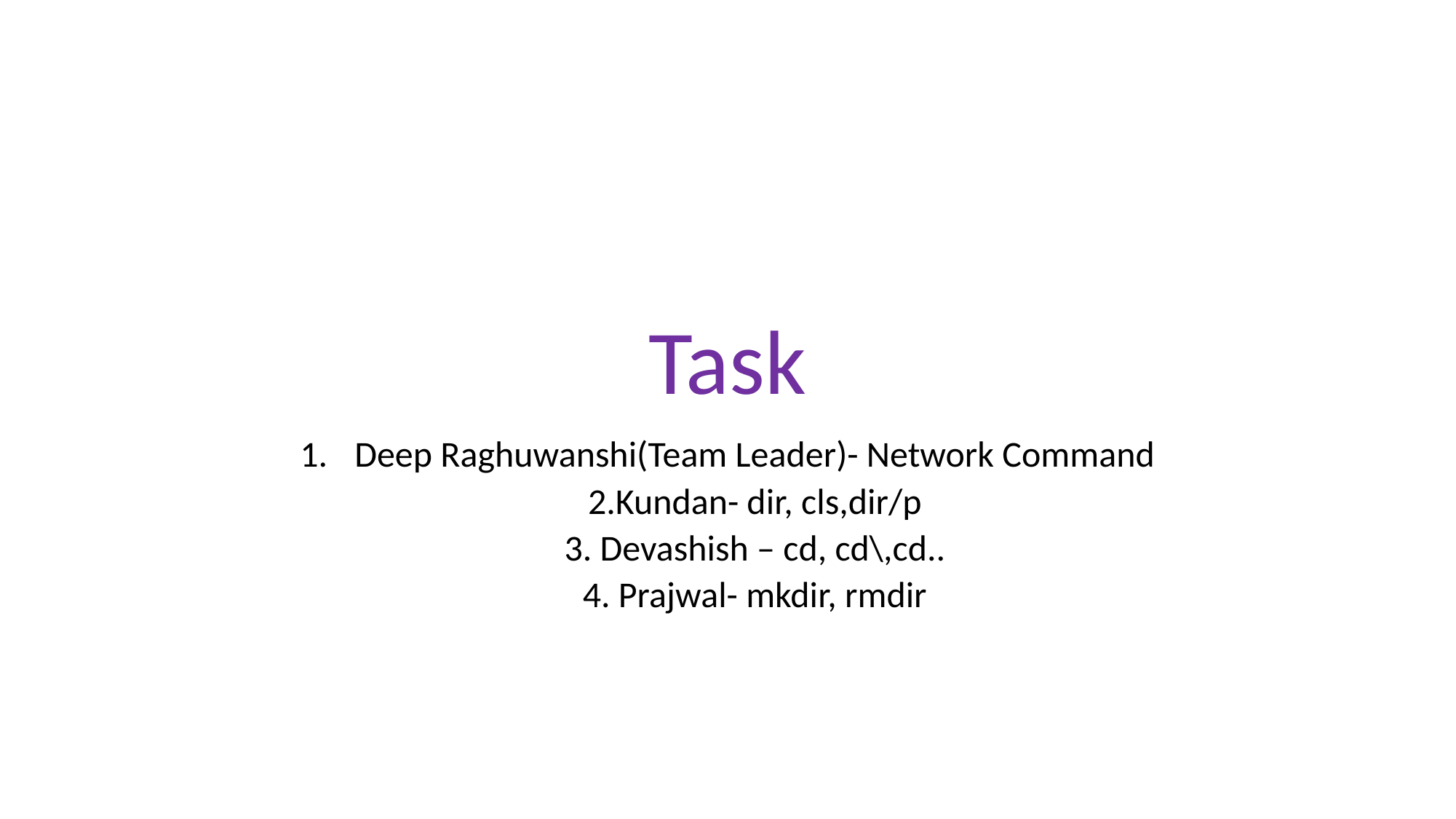

# Task
Deep Raghuwanshi(Team Leader)- Network Command
2.Kundan- dir, cls,dir/p
3. Devashish – cd, cd\,cd..
4. Prajwal- mkdir, rmdir